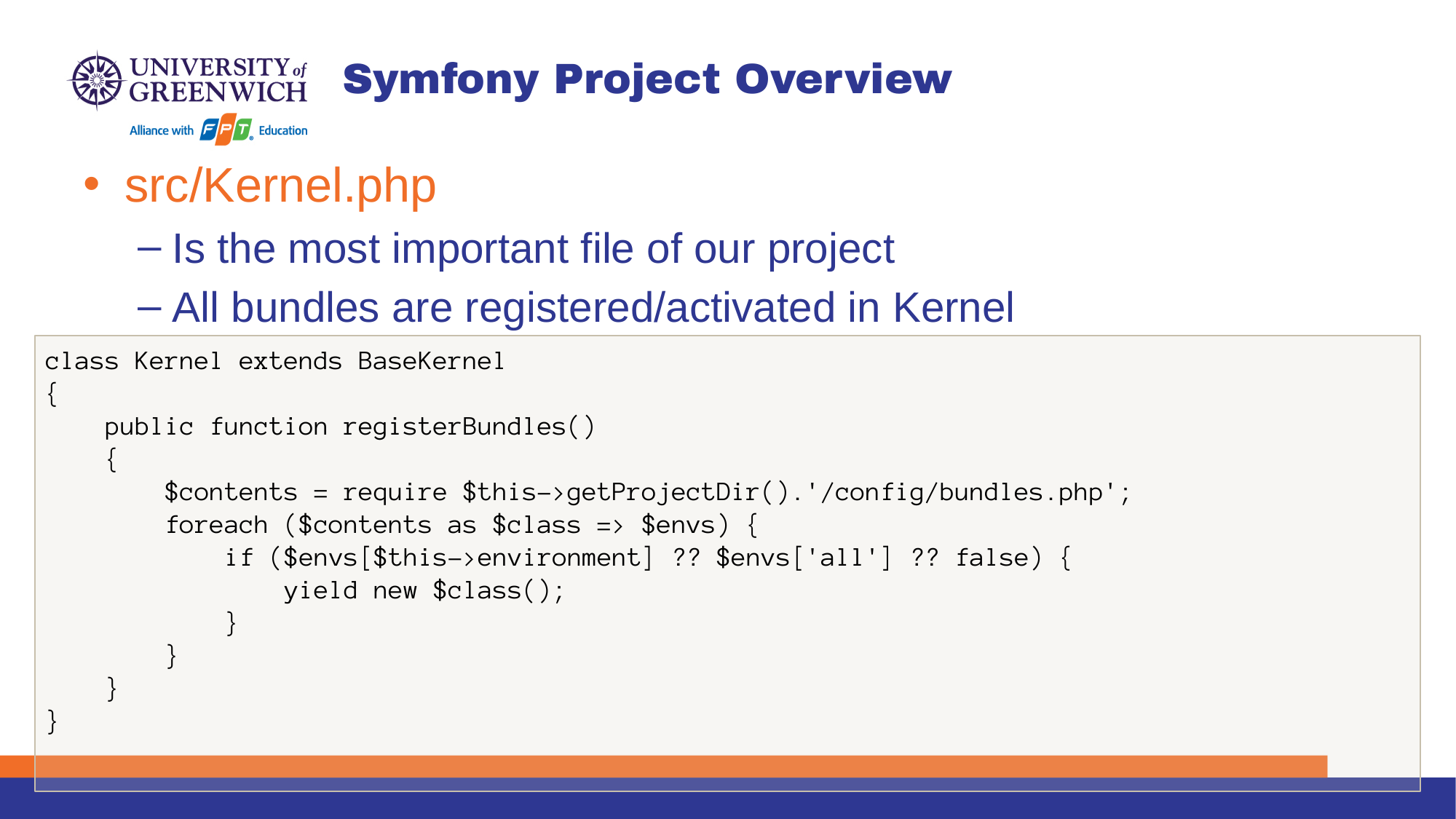

# Symfony Project Overview
src/Kernel.php
Is the most important file of our project
All bundles are registered/activated in Kernel

class Kernel extends BaseKernel
{
    public function registerBundles()
    {
        $contents = require $this->getProjectDir().'/config/bundles.php';
        foreach ($contents as $class => $envs) {
            if ($envs[$this->environment] ?? $envs['all'] ?? false) {
                yield new $class();
            }
        }
    }
}